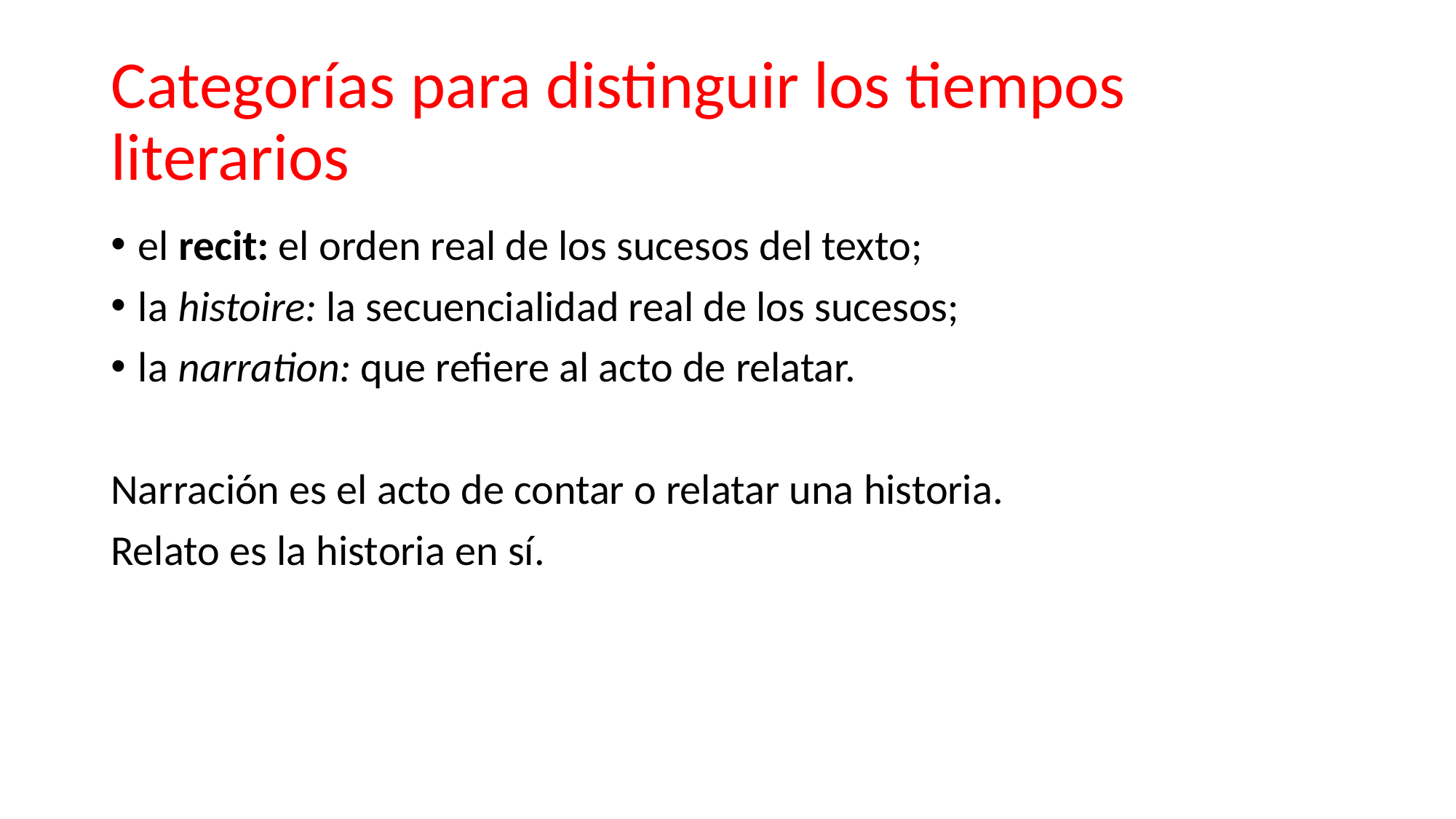

# Categorías para distinguir los tiempos literarios
el recit: el orden real de los sucesos del texto;
la histoire: la secuencialidad real de los sucesos;
la narration: que refiere al acto de relatar.

Narración es el acto de contar o relatar una historia.
Relato es la historia en sí.